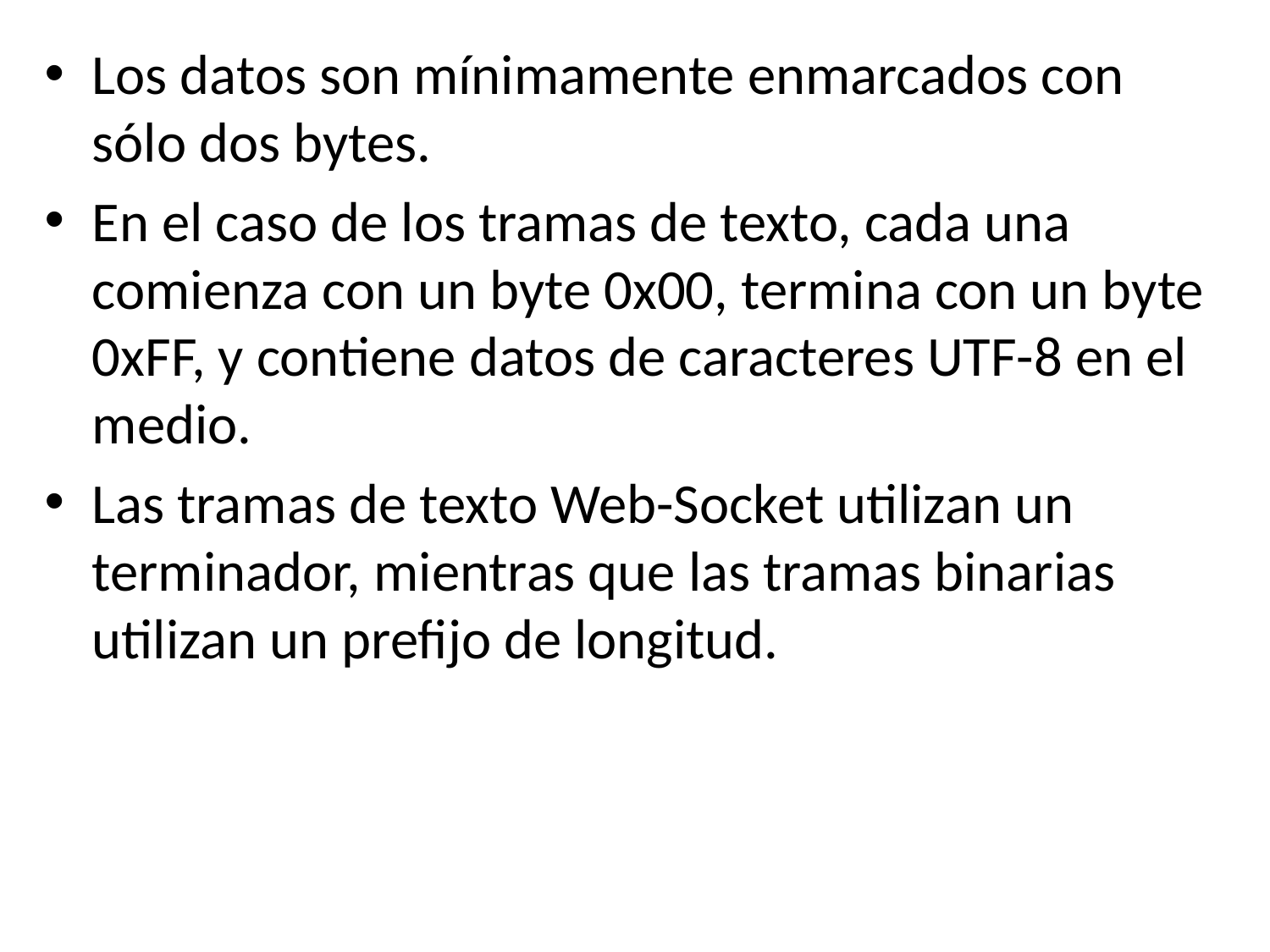

Los datos son mínimamente enmarcados con sólo dos bytes.
En el caso de los tramas de texto, cada una comienza con un byte 0x00, termina con un byte 0xFF, y contiene datos de caracteres UTF-8 en el medio.
Las tramas de texto Web-Socket utilizan un terminador, mientras que las tramas binarias utilizan un prefijo de longitud.